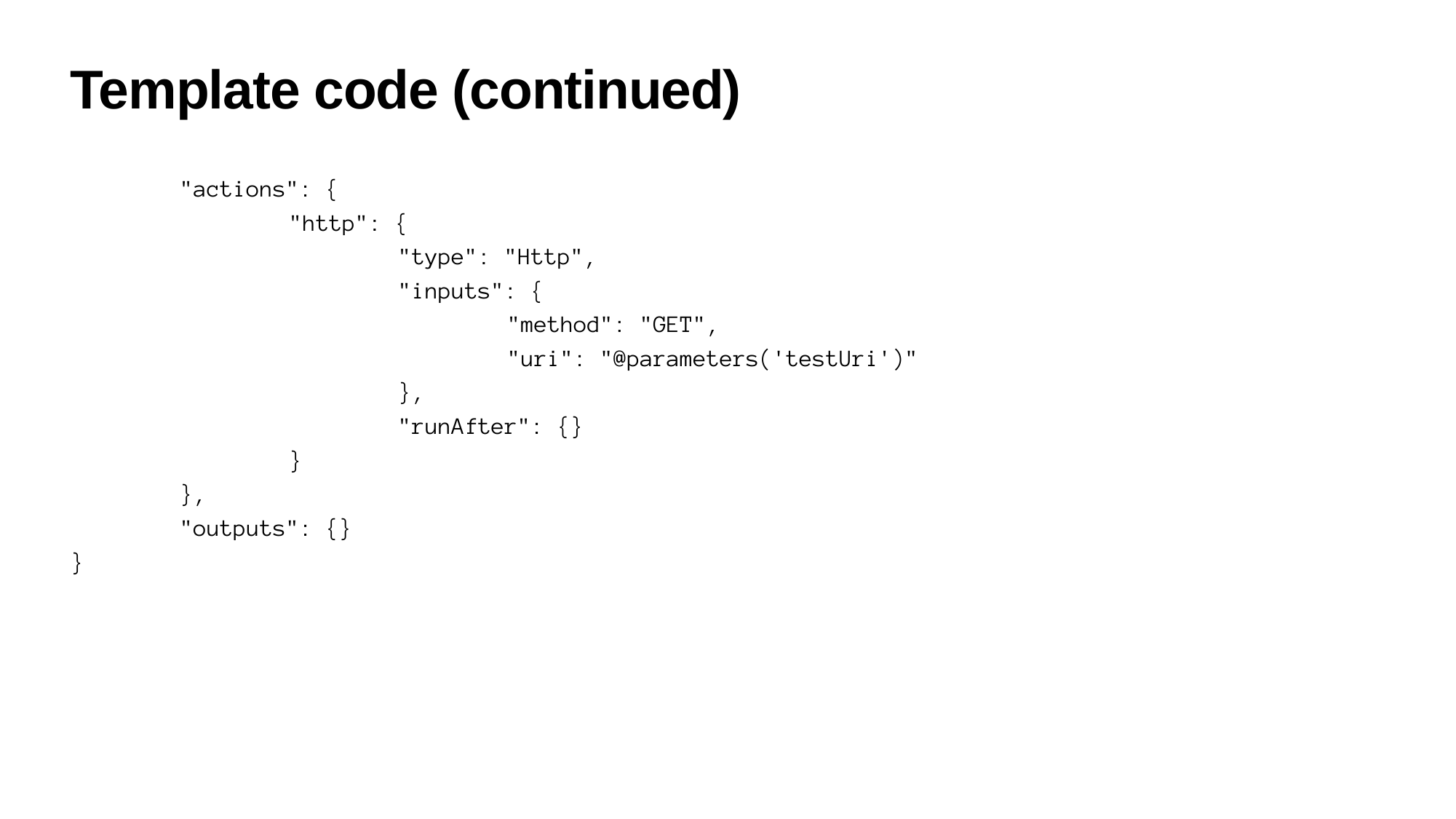

# Template code (continued)
	"actions": {
		"http": {
			"type": "Http",
			"inputs": {
				"method": "GET",
				"uri": "@parameters('testUri')"
			},
			"runAfter": {}
		}
	},
	"outputs": {}
}